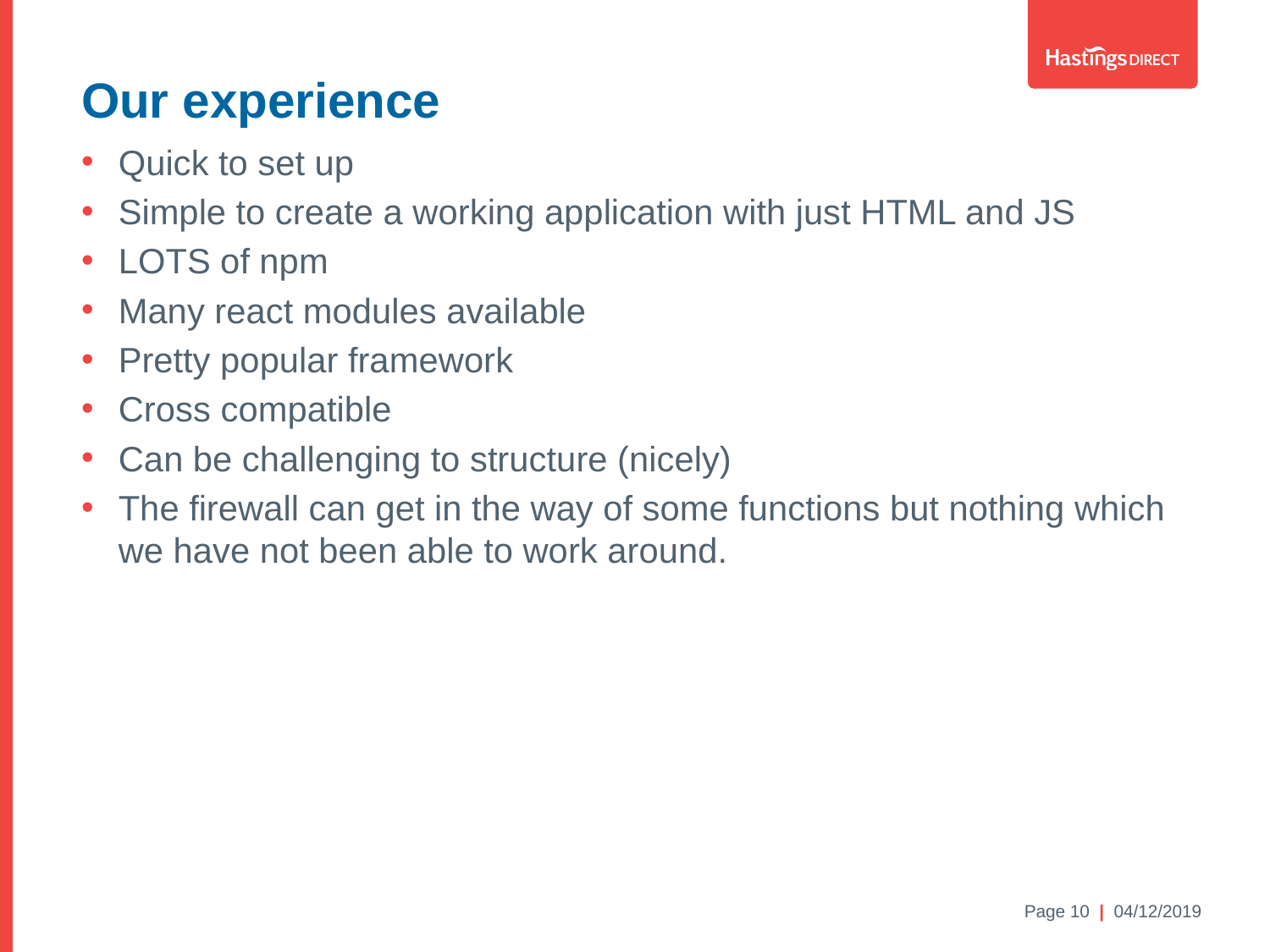

Our experience
Quick to set up
Simple to create a working application with just HTML and JS
LOTS of npm
Many react modules available
Pretty popular framework
Cross compatible
Can be challenging to structure (nicely)
The firewall can get in the way of some functions but nothing which we have not been able to work around.